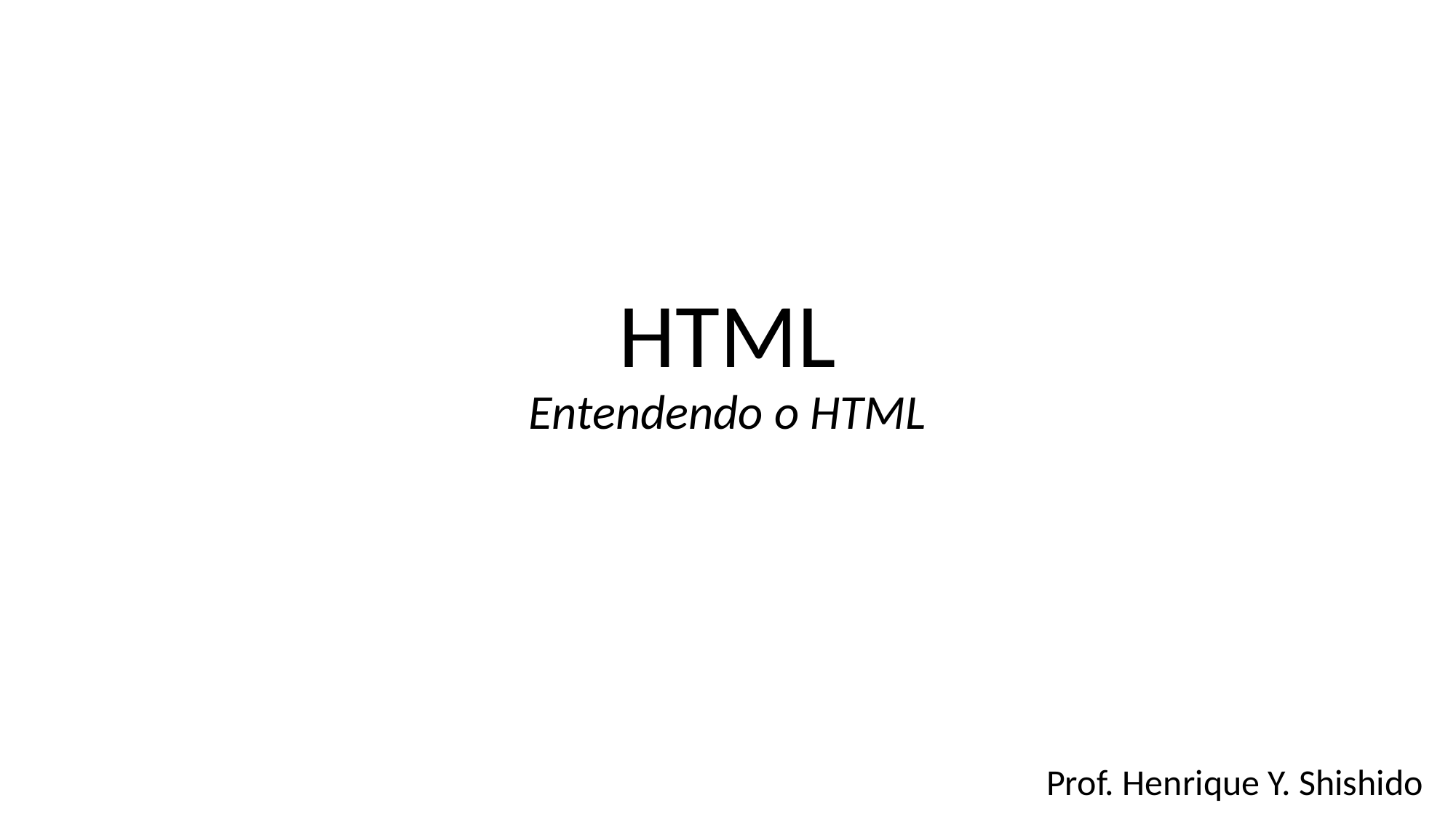

# HTML Entendendo o HTML
Prof. Henrique Y. Shishido